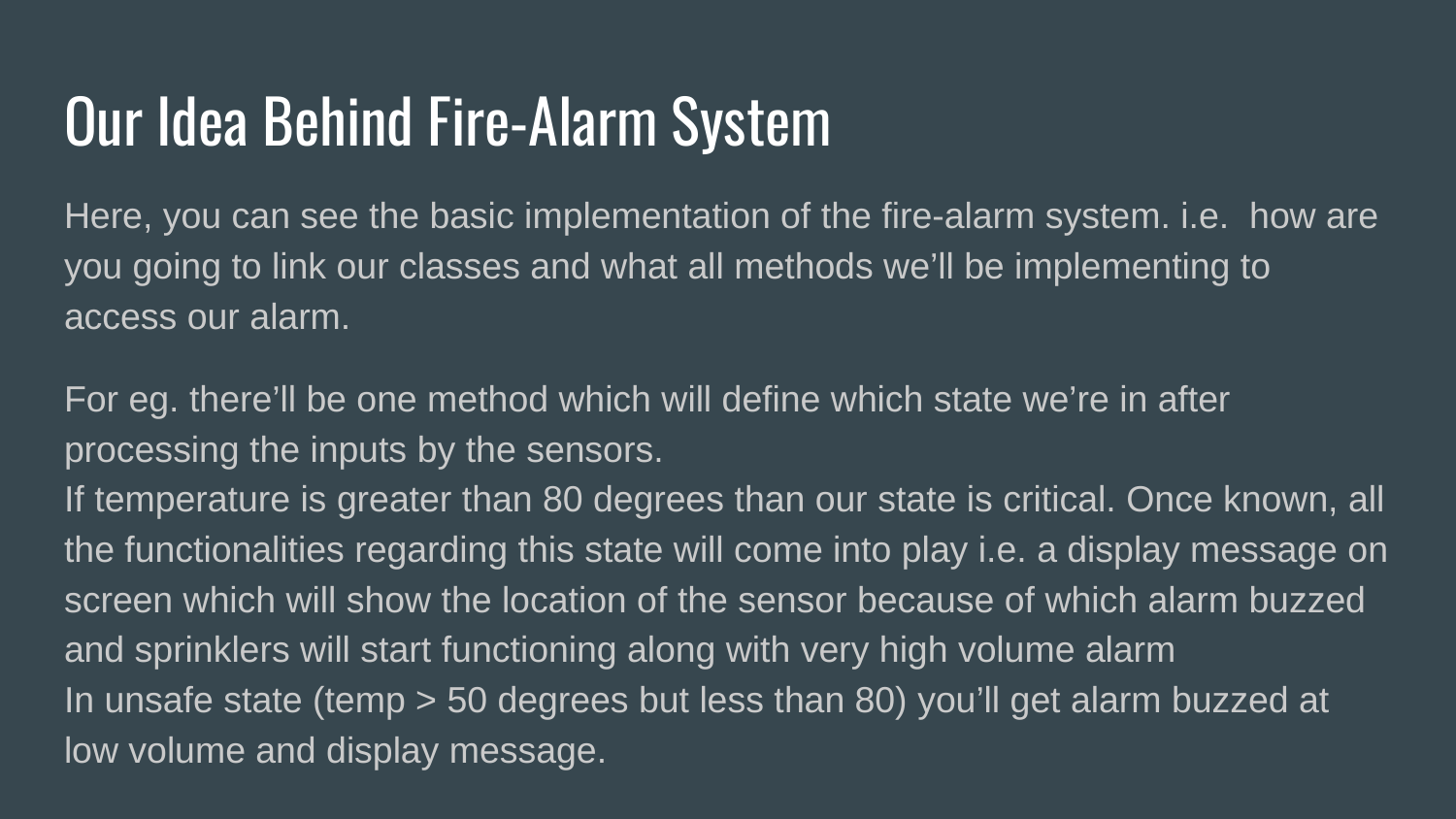

# Our Idea Behind Fire-Alarm System
Here, you can see the basic implementation of the fire-alarm system. i.e.  how are you going to link our classes and what all methods we’ll be implementing to access our alarm.
For eg. there’ll be one method which will define which state we’re in after processing the inputs by the sensors.
If temperature is greater than 80 degrees than our state is critical. Once known, all the functionalities regarding this state will come into play i.e. a display message on screen which will show the location of the sensor because of which alarm buzzed and sprinklers will start functioning along with very high volume alarm
In unsafe state (temp > 50 degrees but less than 80) you’ll get alarm buzzed at low volume and display message.